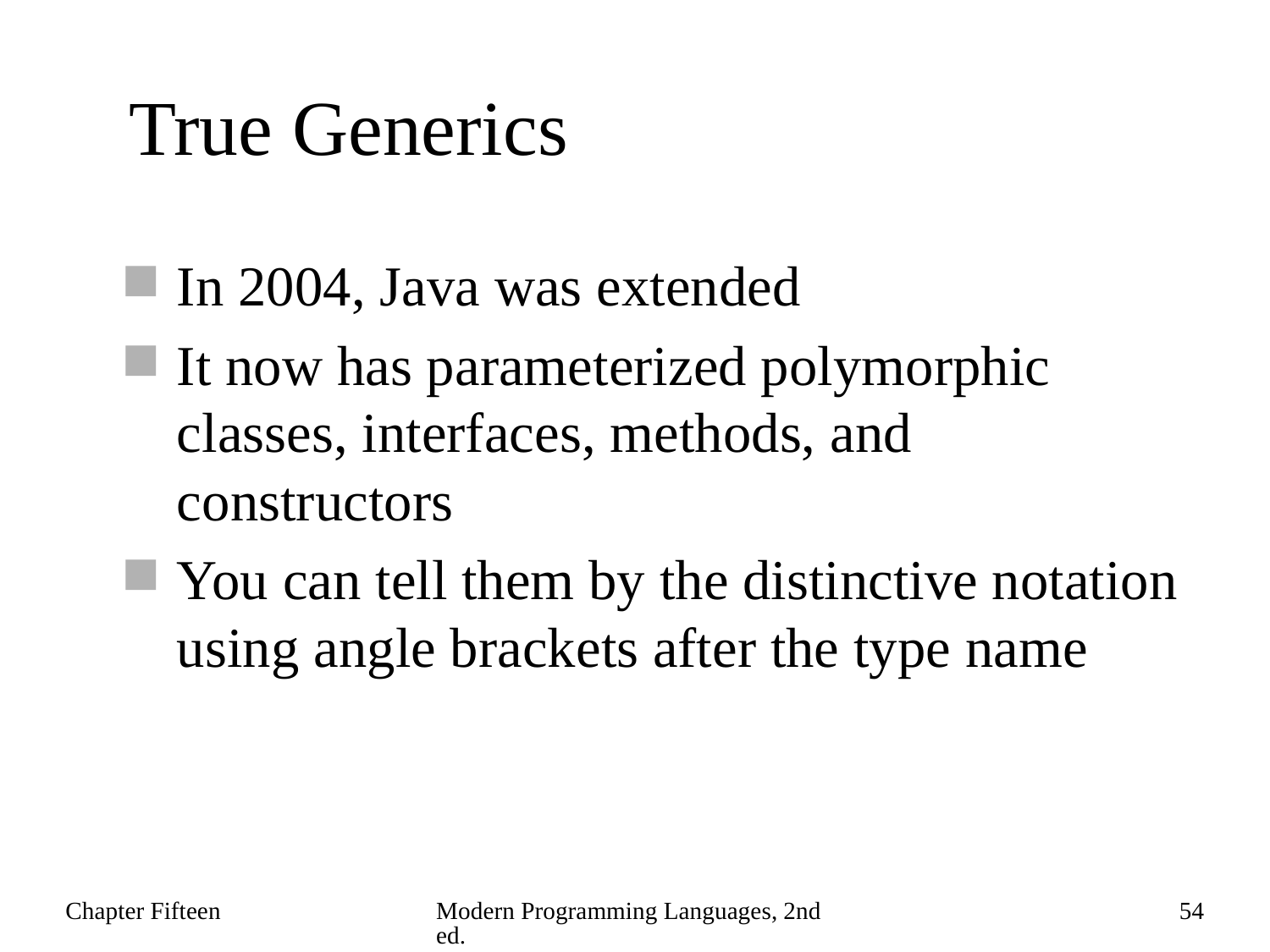

# True Generics
In 2004, Java was extended
It now has parameterized polymorphic classes, interfaces, methods, and constructors
You can tell them by the distinctive notation using angle brackets after the type name
Chapter Fifteen
Modern Programming Languages, 2nd ed.
54